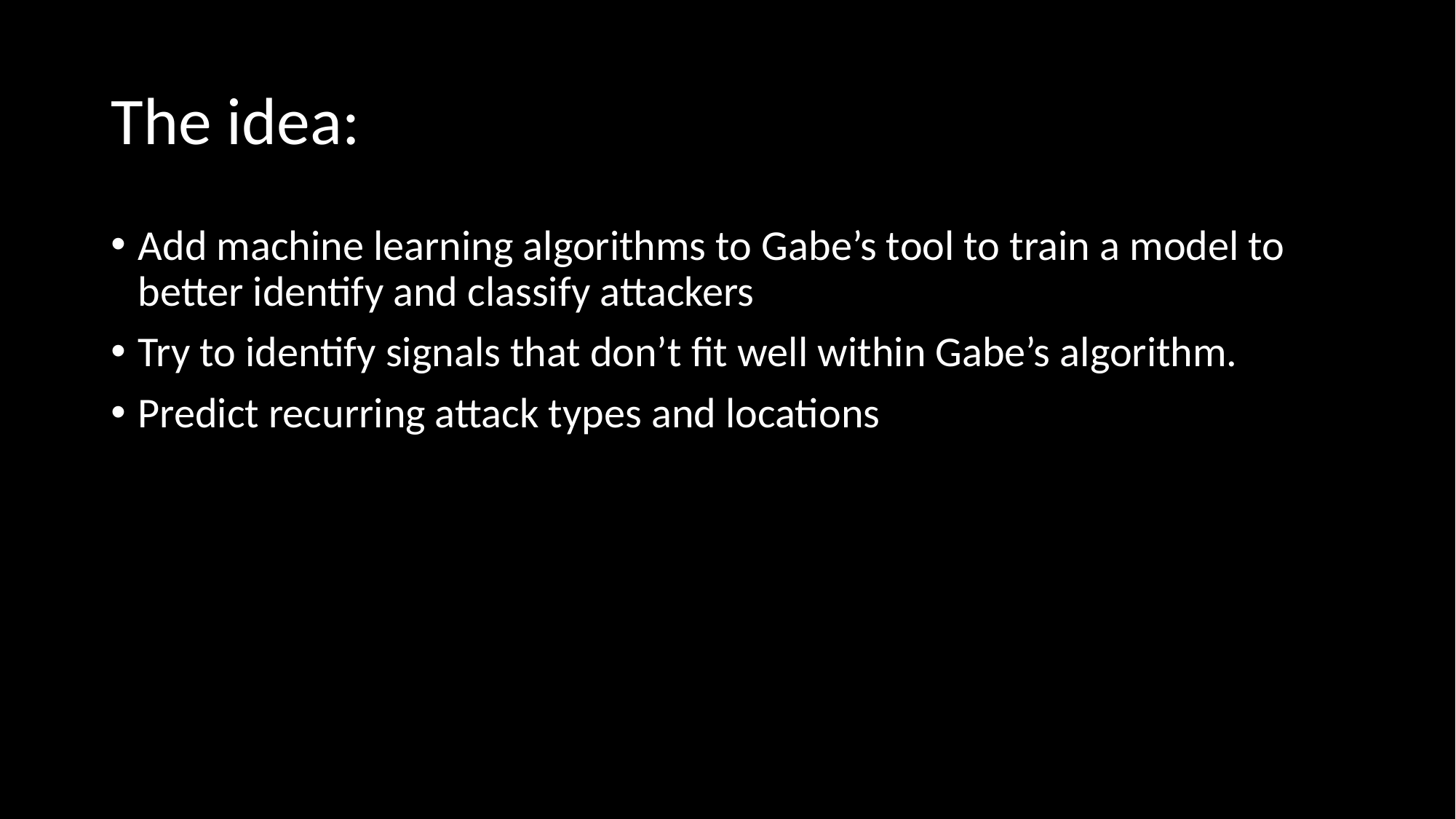

# The idea:
Add machine learning algorithms to Gabe’s tool to train a model to better identify and classify attackers
Try to identify signals that don’t fit well within Gabe’s algorithm.
Predict recurring attack types and locations